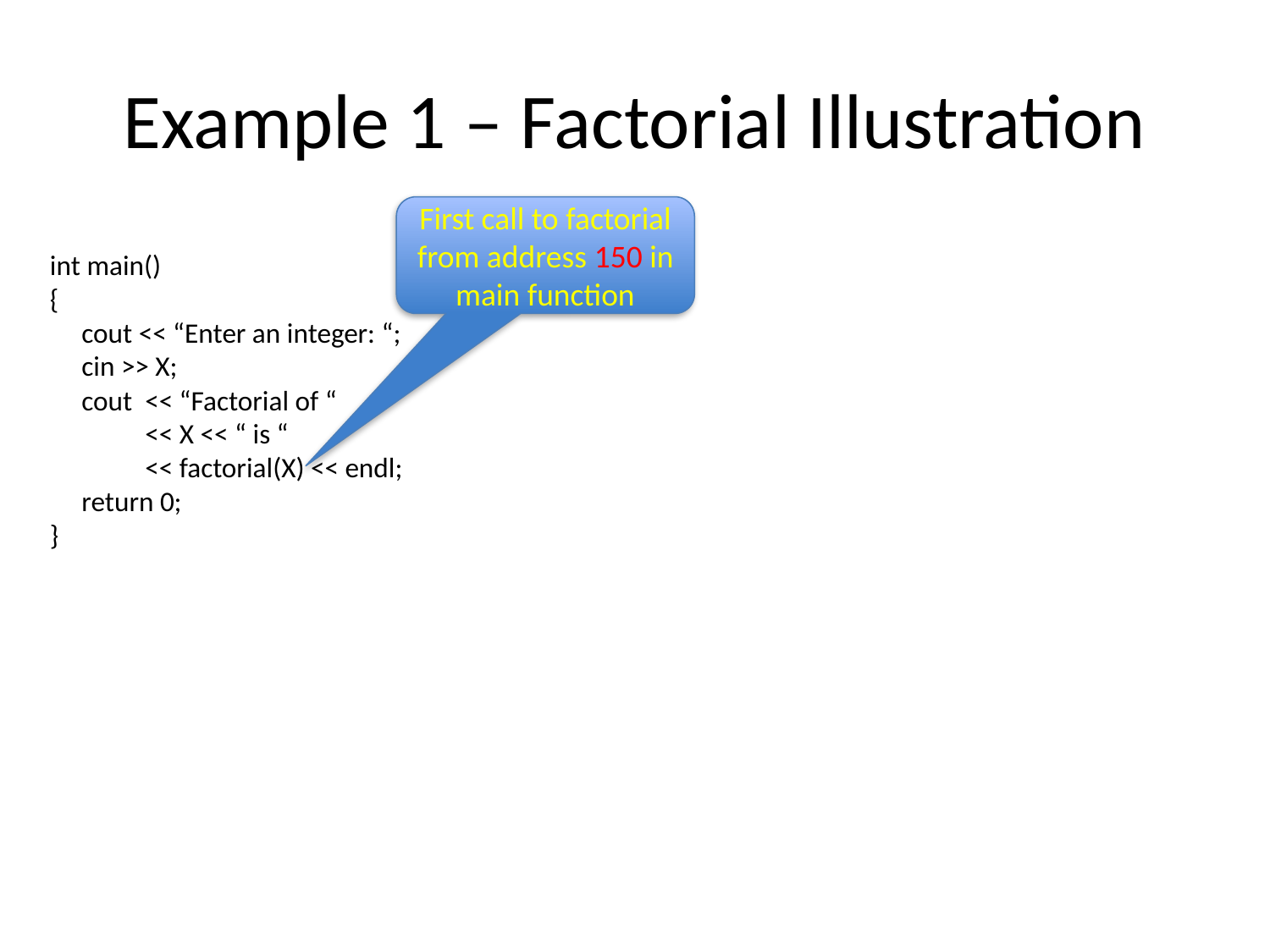

# Example 1 – Factorial Illustration
First call to factorial from address 150 in main function
int main()
{
     cout << “Enter an integer: “;
     cin >> X;
     cout  << “Factorial of “
               << X << “ is “
               << factorial(X) << endl;
     return 0;
}